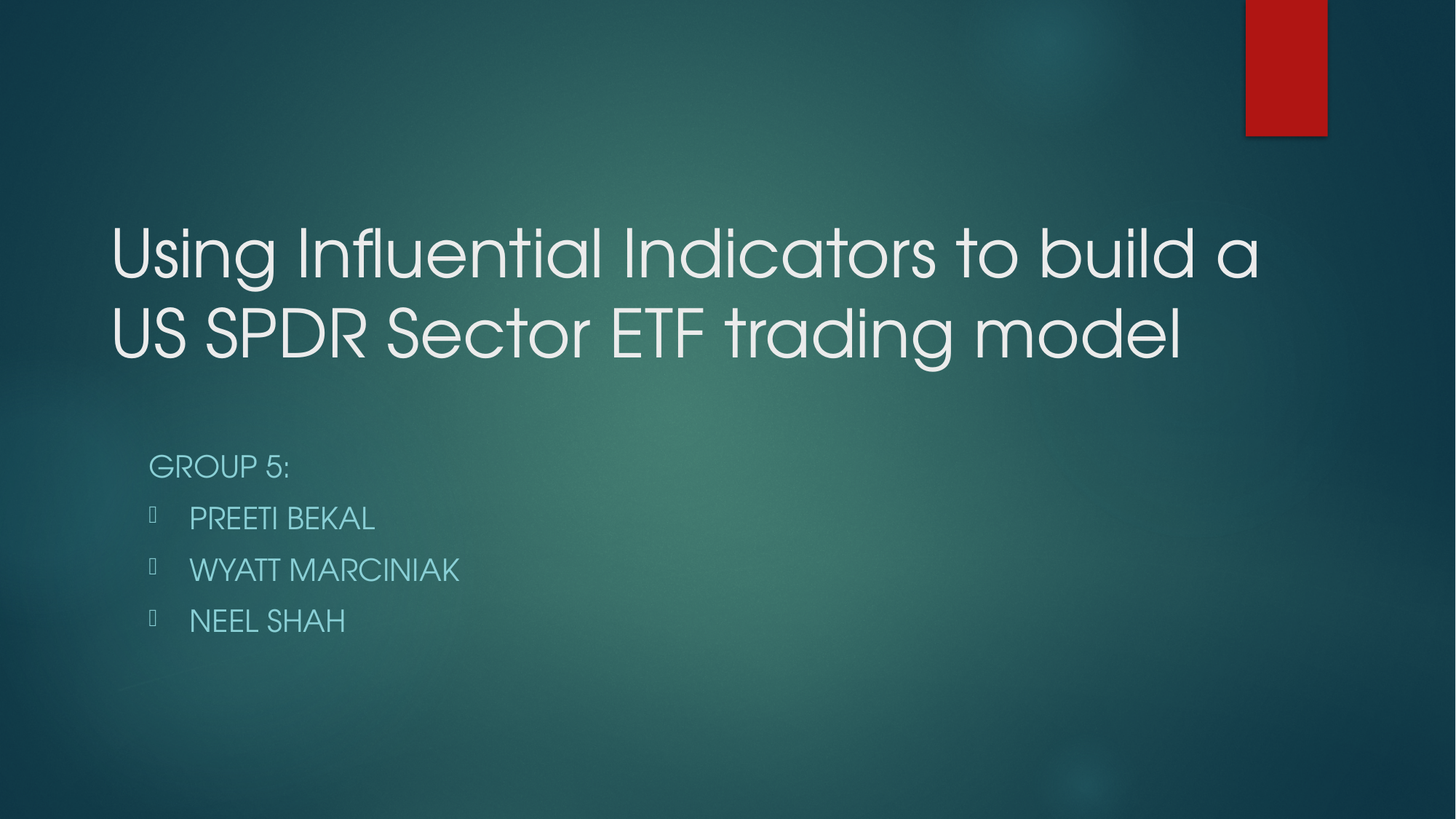

# Using Influential Indicators to build a US SPDR Sector ETF trading model
Group 5:
Preeti Bekal
Wyatt Marciniak
Neel Shah